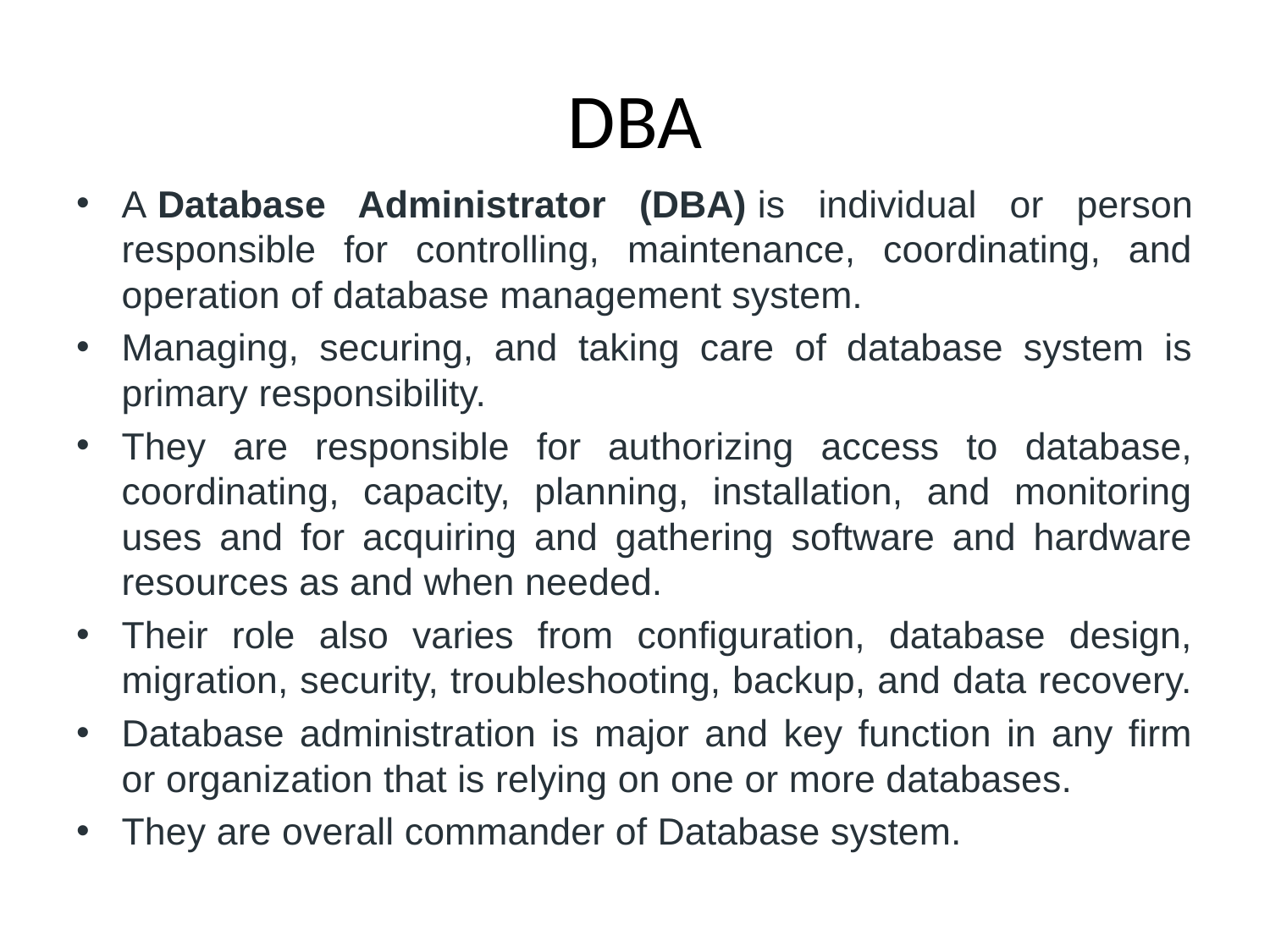

# DBA
A Database Administrator (DBA) is individual or person responsible for controlling, maintenance, coordinating, and operation of database management system.
Managing, securing, and taking care of database system is primary responsibility.
They are responsible for authorizing access to database, coordinating, capacity, planning, installation, and monitoring uses and for acquiring and gathering software and hardware resources as and when needed.
Their role also varies from configuration, database design, migration, security, troubleshooting, backup, and data recovery.
Database administration is major and key function in any firm or organization that is relying on one or more databases.
They are overall commander of Database system.